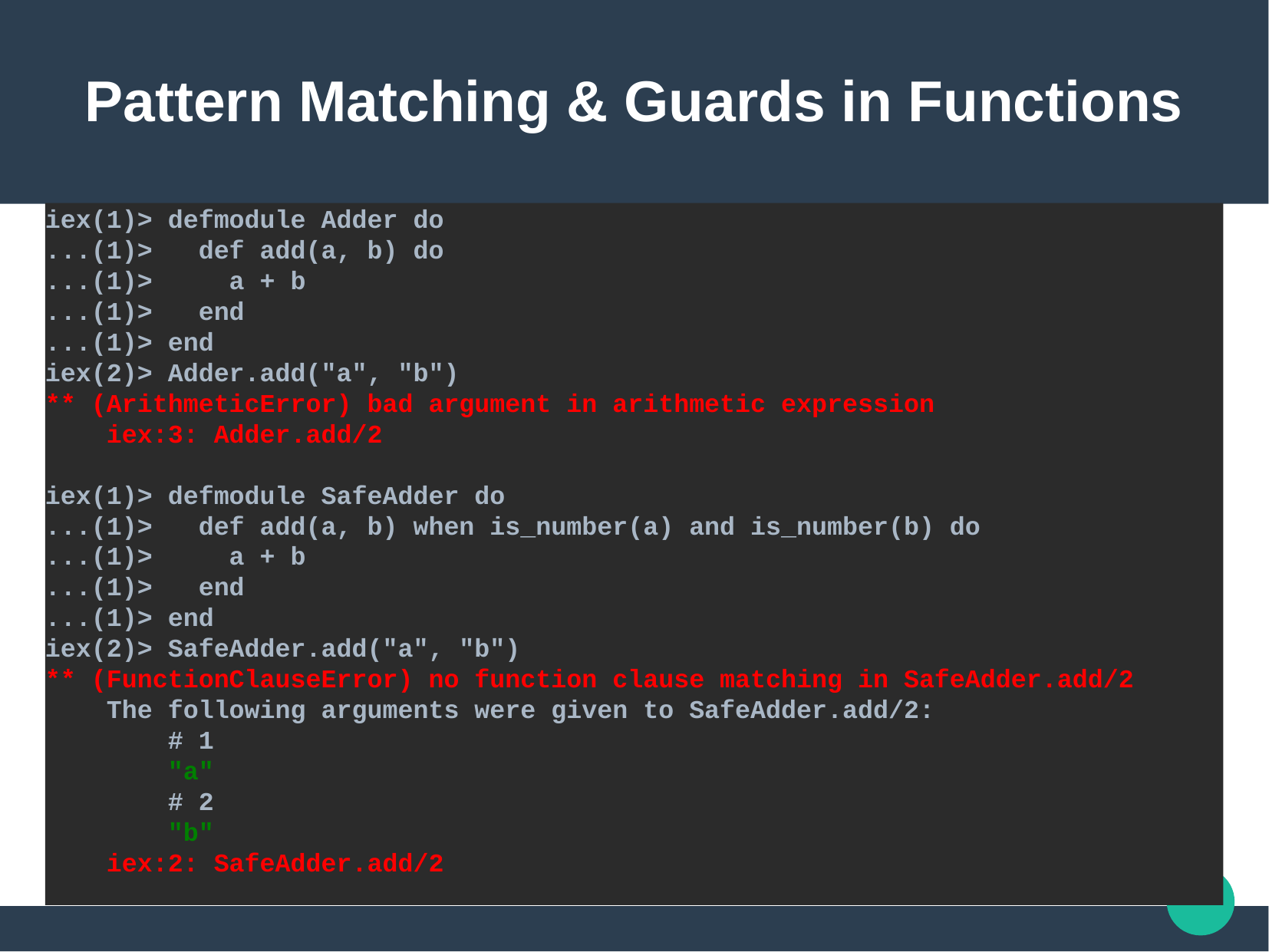

Pattern Matching & Guards in Functions
iex(1)> defmodule Adder do
...(1)>   def add(a, b) do
...(1)>     a + b
...(1)>   end
...(1)> end
iex(2)> Adder.add("a", "b")
** (ArithmeticError) bad argument in arithmetic expression
    iex:3: Adder.add/2
iex(1)> defmodule SafeAdder do
...(1)>   def add(a, b) when is_number(a) and is_number(b) do
...(1)>     a + b
...(1)>   end
...(1)> end
iex(2)> SafeAdder.add("a", "b")
** (FunctionClauseError) no function clause matching in SafeAdder.add/2
    The following arguments were given to SafeAdder.add/2:
        # 1
        "a"
        # 2
        "b"
    iex:2: SafeAdder.add/2